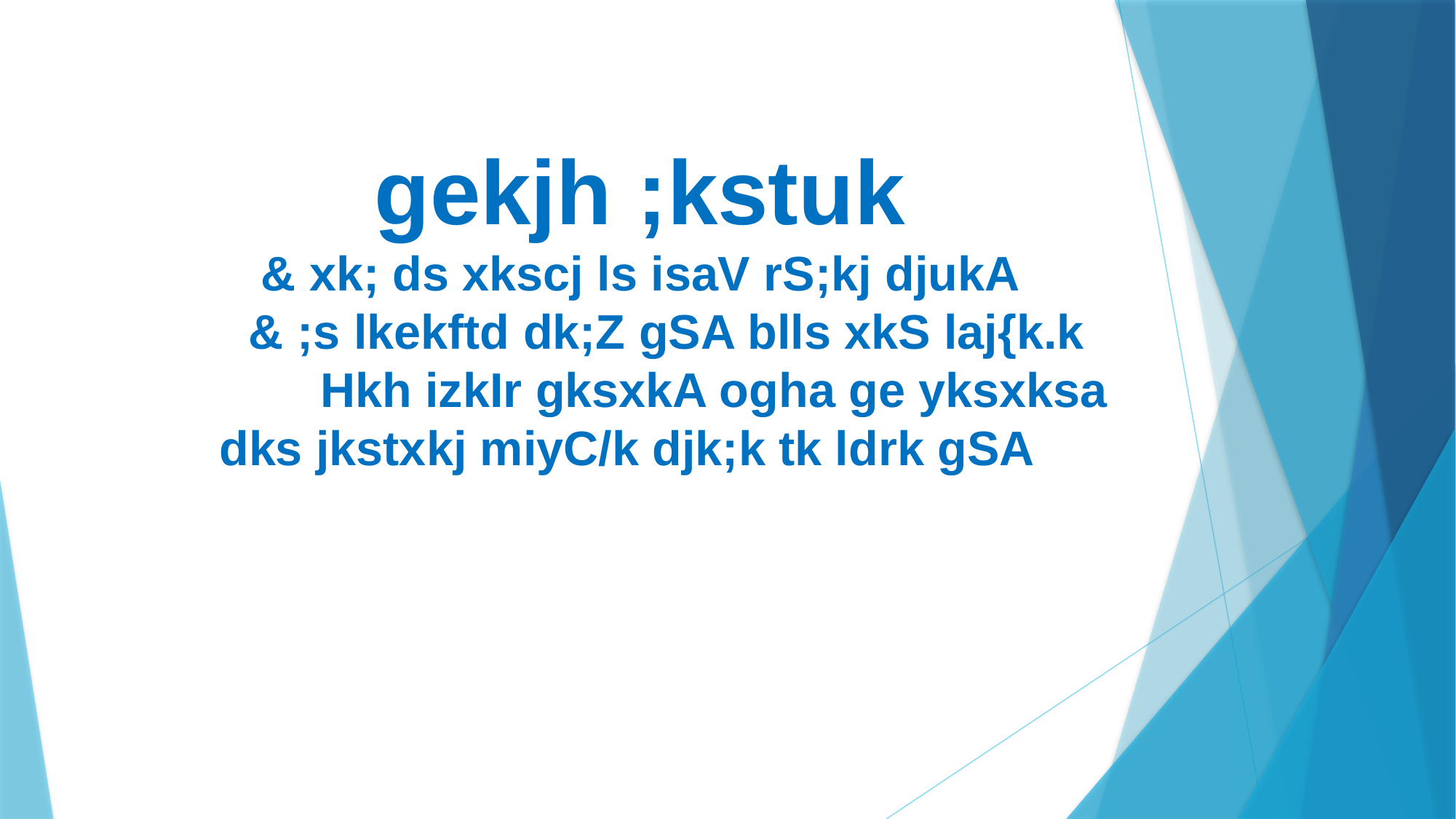

gekjh ;kstuk
& xk; ds xkscj ls isaV rS;kj djukA
    & ;s lkekftd dk;Z gSA blls xkS laj{k.k
          Hkh izkIr gksxkA ogha ge yksxksa dks jkstxkj miyC/k djk;k tk ldrk gSA